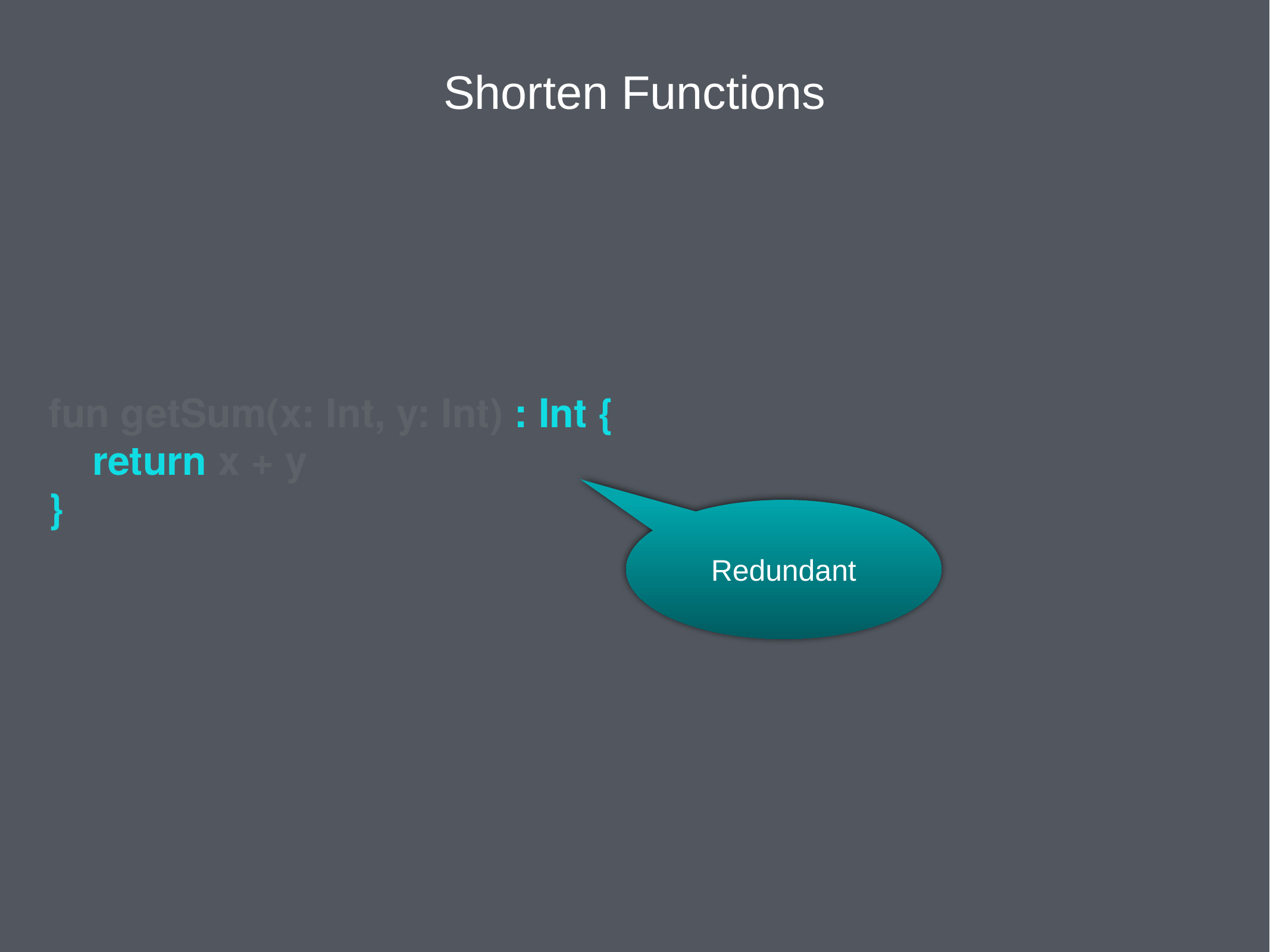

Shorten Functions

fun getSum(x: Int, y: Int) : Int {
    return x + y
}

Redundant